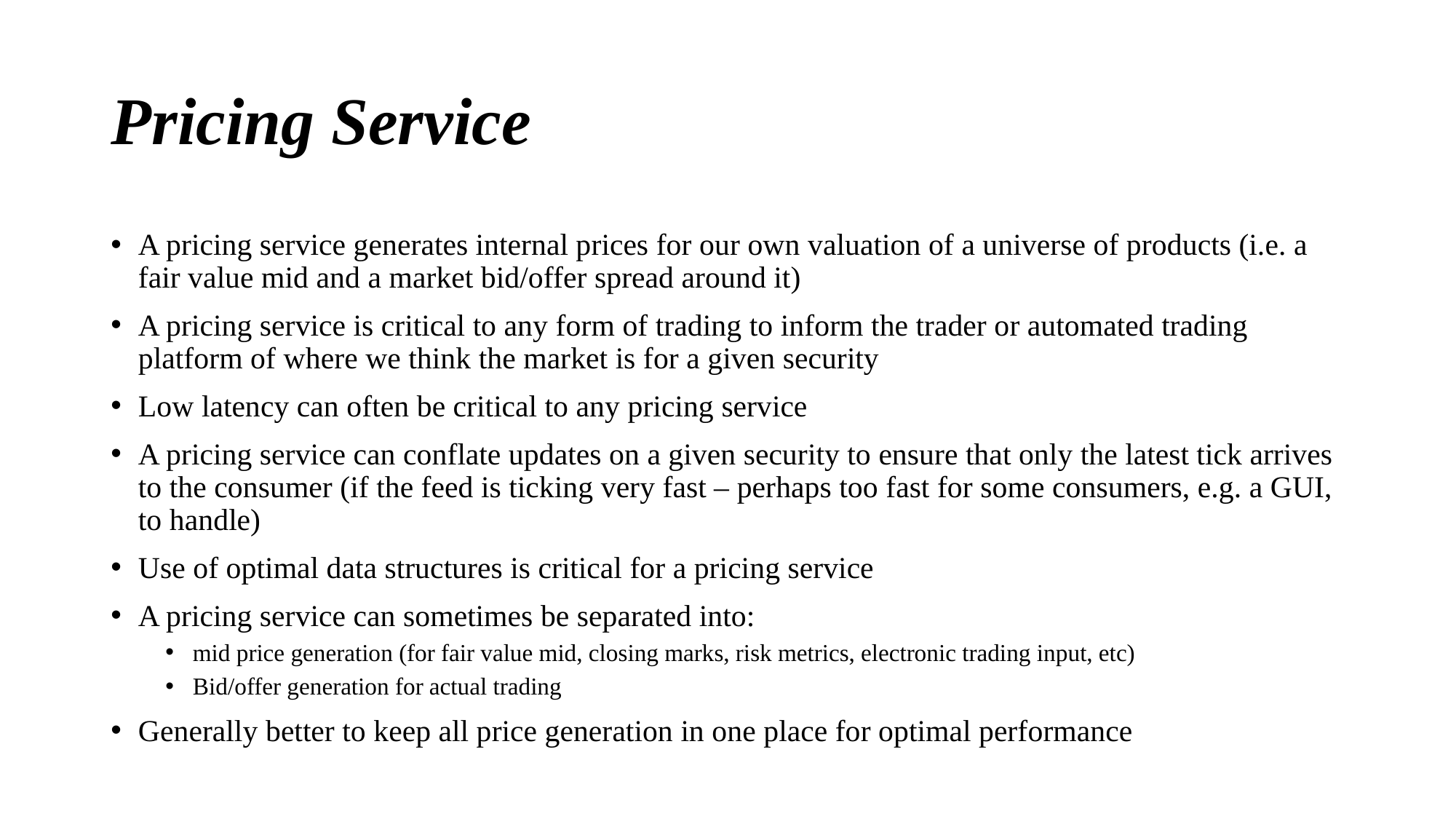

# Pricing Service
A pricing service generates internal prices for our own valuation of a universe of products (i.e. a fair value mid and a market bid/offer spread around it)
A pricing service is critical to any form of trading to inform the trader or automated trading platform of where we think the market is for a given security
Low latency can often be critical to any pricing service
A pricing service can conflate updates on a given security to ensure that only the latest tick arrives to the consumer (if the feed is ticking very fast – perhaps too fast for some consumers, e.g. a GUI, to handle)
Use of optimal data structures is critical for a pricing service
A pricing service can sometimes be separated into:
mid price generation (for fair value mid, closing marks, risk metrics, electronic trading input, etc)
Bid/offer generation for actual trading
Generally better to keep all price generation in one place for optimal performance